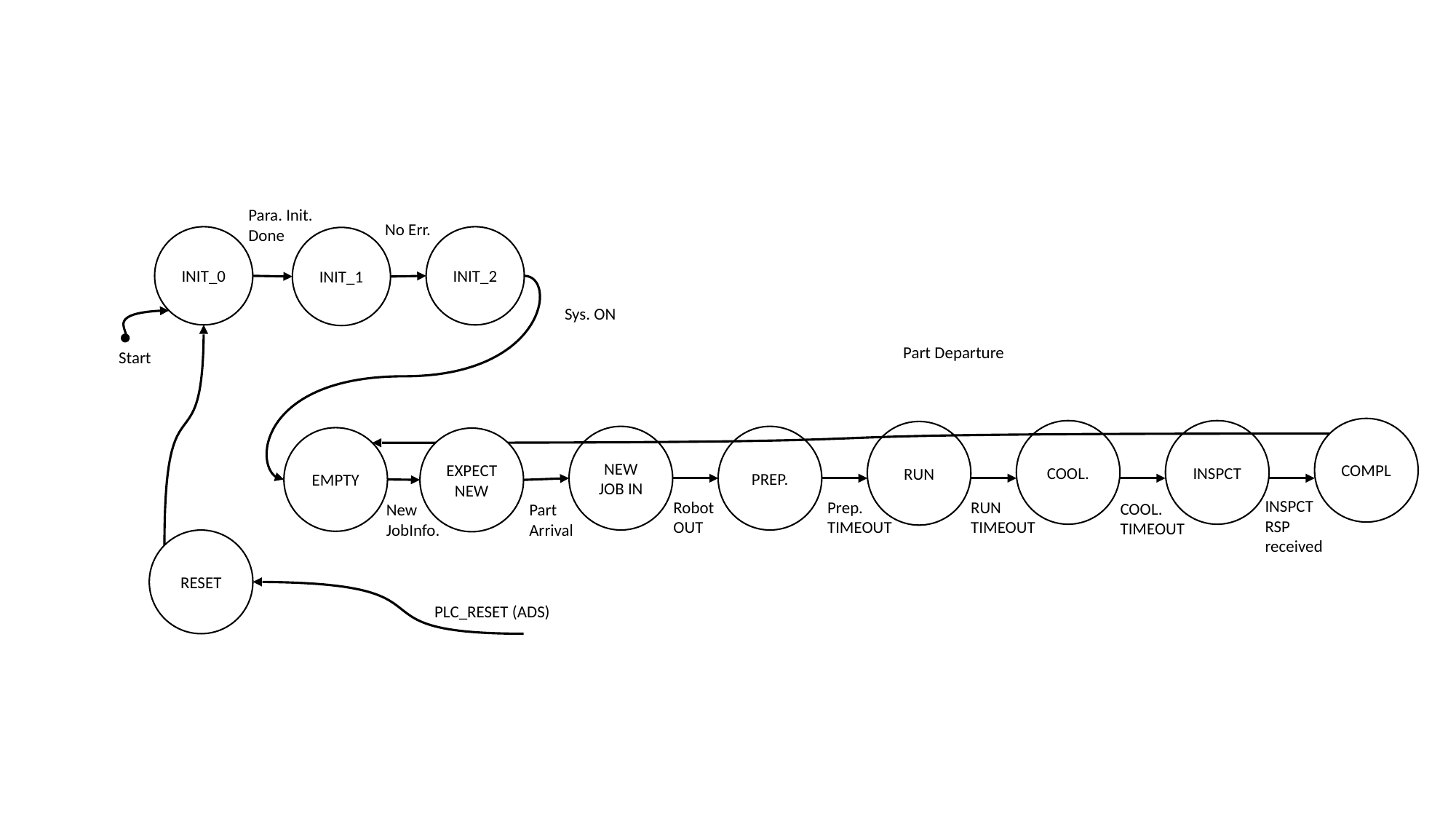

Para. Init. Done
No Err.
INIT_0
INIT_2
INIT_1
Sys. ON
Part Departure
 Start
COMPL
COOL.
INSPCT
RUN
NEW JOB IN
PREP.
EMPTY
EXPECT
NEW
INSPCT
RSP received
Robot OUT
Prep. TIMEOUT
RUN TIMEOUT
COOL. TIMEOUT
New
JobInfo.
Part
Arrival
RESET
 PLC_RESET (ADS)